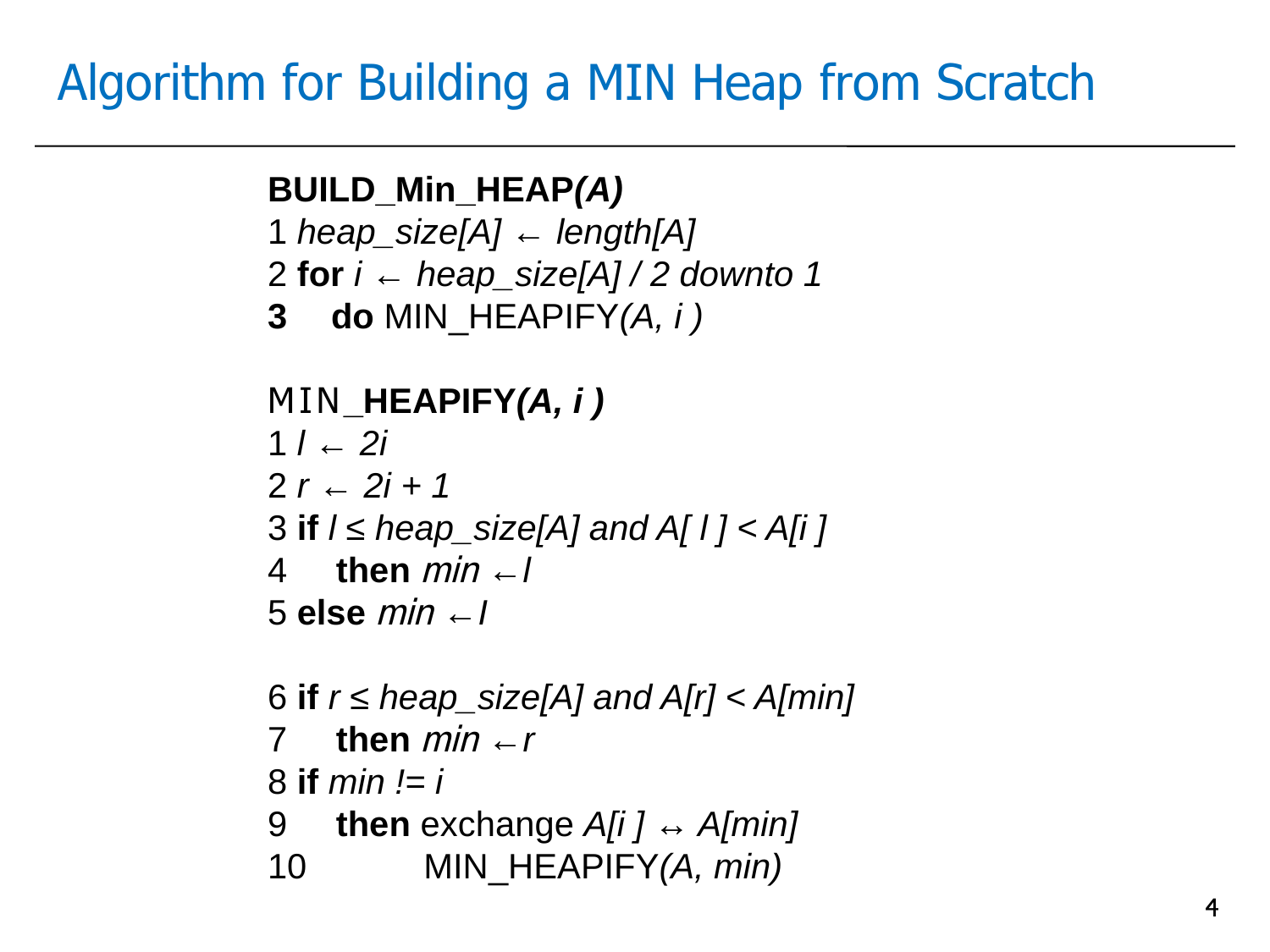

# Algorithm for Building a MIN Heap from Scratch
BUILD_Min_HEAP(A)
1 heap_size[A] ← length[A]
2 for i ← heap_size[A] / 2 downto 1
do MIN_HEAPIFY(A, i )

MIN_HEAPIFY(A, i )
1 l ← 2i
2 r ← 2i + 1
3 if l ≤ heap_size[A] and A[ l ] < A[i ]
4     then min ←l
5 else min ←I

6 if r ≤ heap_size[A] and A[r] < A[min]
7     then min ←r
8 if min != i
9     then exchange A[i ] ↔ A[min]
10            MIN_HEAPIFY(A, min)

4